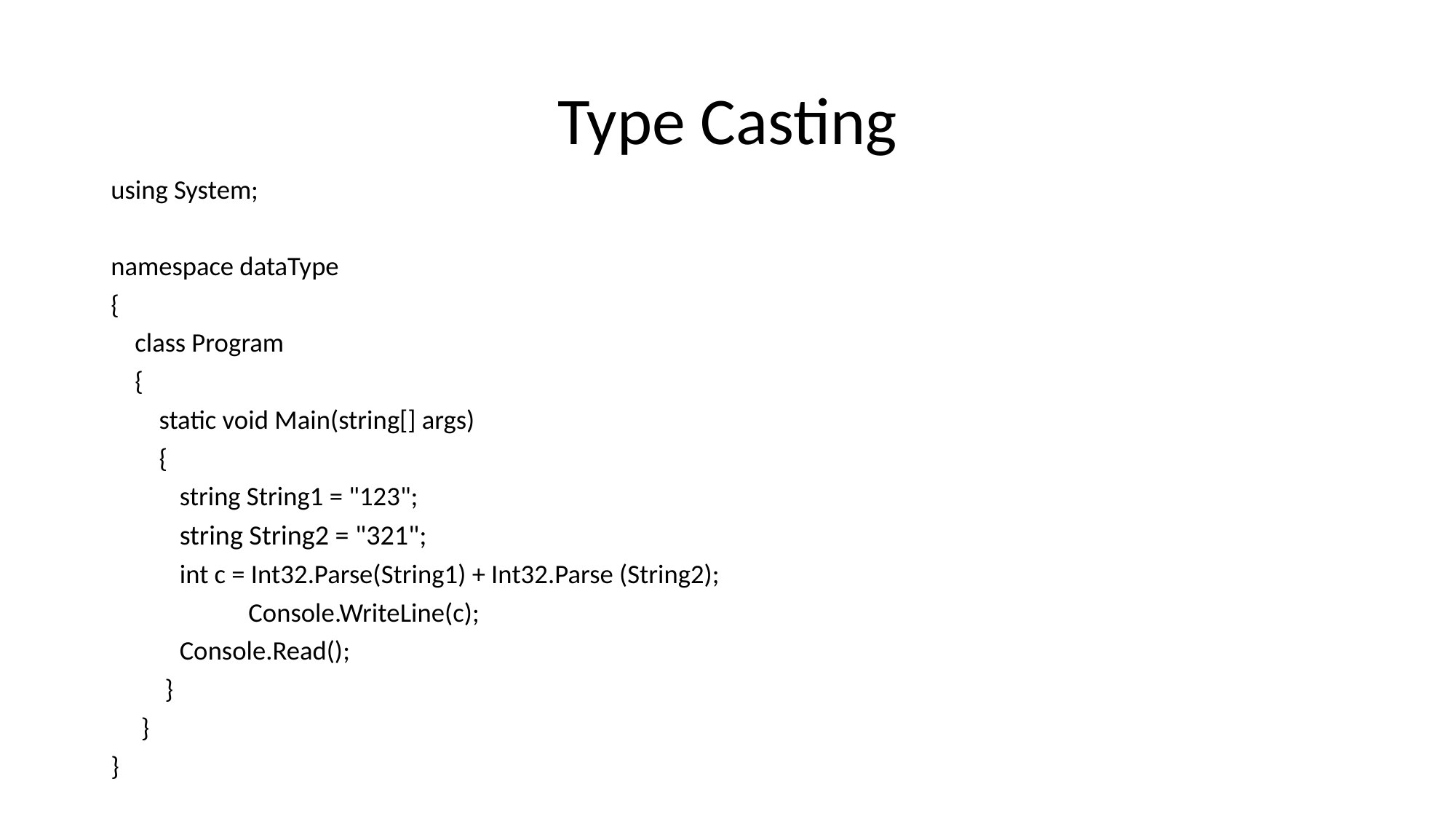

# Type Casting
using System;

namespace dataType
{
    class Program
    {
        static void Main(string[] args)
        {
	string String1 = "123";
	string String2 = "321";
 	int c = Int32.Parse(String1) + Int32.Parse (String2);
            	Console.WriteLine(c);
	Console.Read();
         }
     }
}